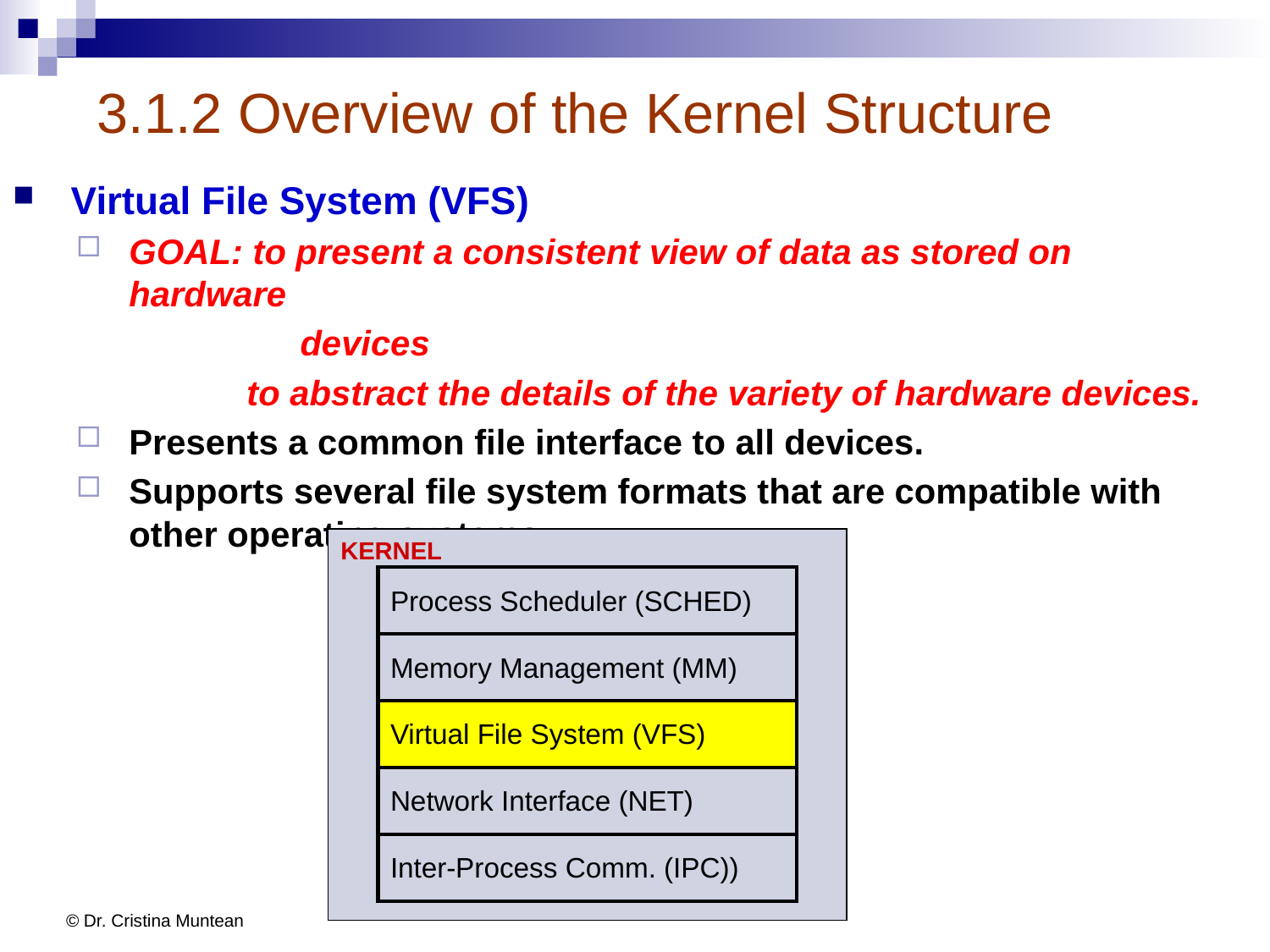

# 3.1.2 Overview of the Kernel Structure
Virtual File System (VFS)
GOAL: to present a consistent view of data as stored on hardware
                       devices
           to abstract the details of the variety of hardware devices.
Presents a common file interface to all devices.
Supports several file system formats that are compatible with other operating systems

KERNEL

Process Scheduler (SCHED)

Memory Management (MM)

Virtual File System (VFS)

Network Interface (NET)

Inter-Process Comm. (IPC))